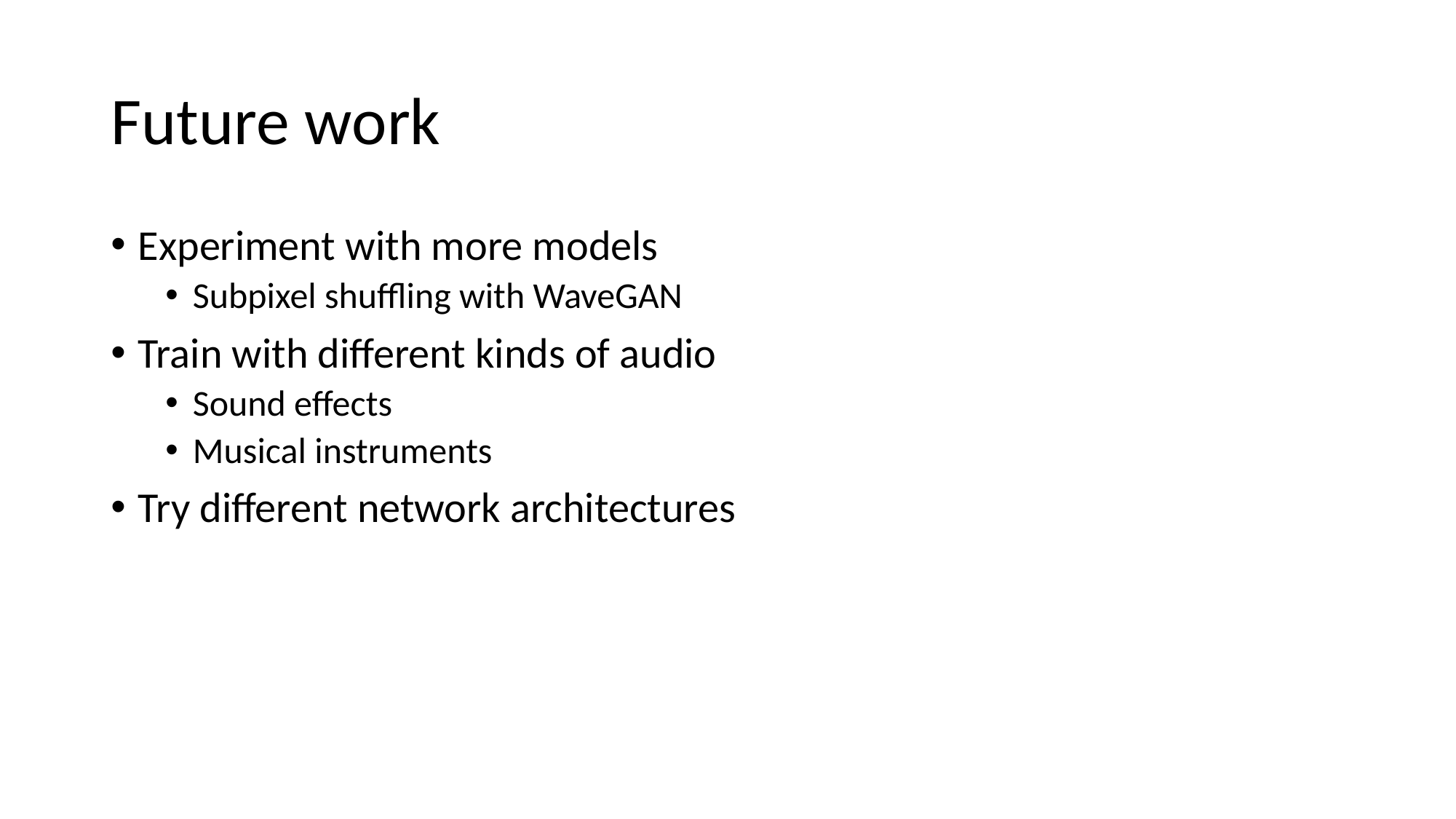

# Future work
Experiment with more models
Subpixel shuffling with WaveGAN
Train with different kinds of audio
Sound effects
Musical instruments
Try different network architectures